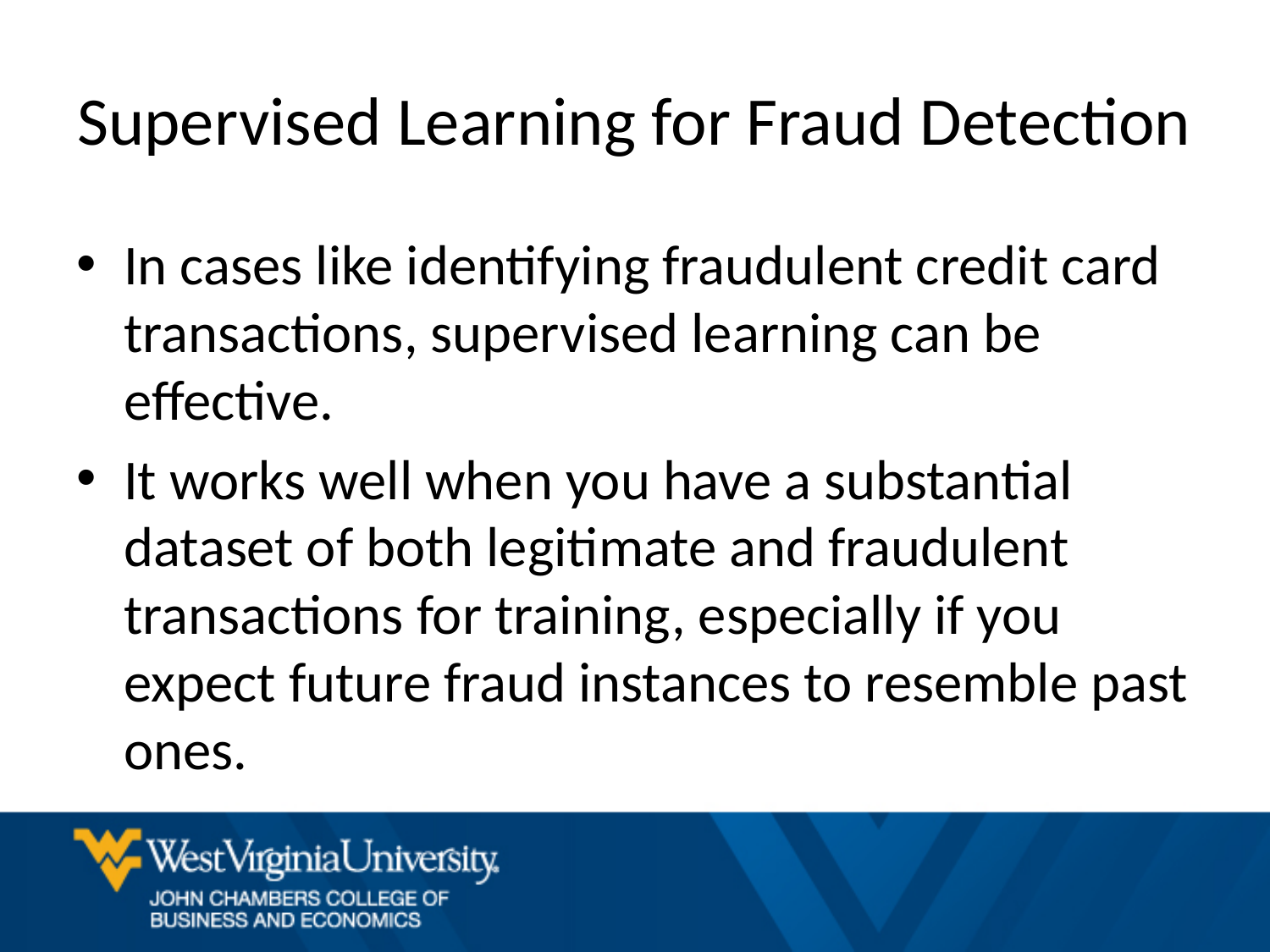

# Supervised Learning for Fraud Detection
In cases like identifying fraudulent credit card transactions, supervised learning can be effective.
It works well when you have a substantial dataset of both legitimate and fraudulent transactions for training, especially if you expect future fraud instances to resemble past ones.